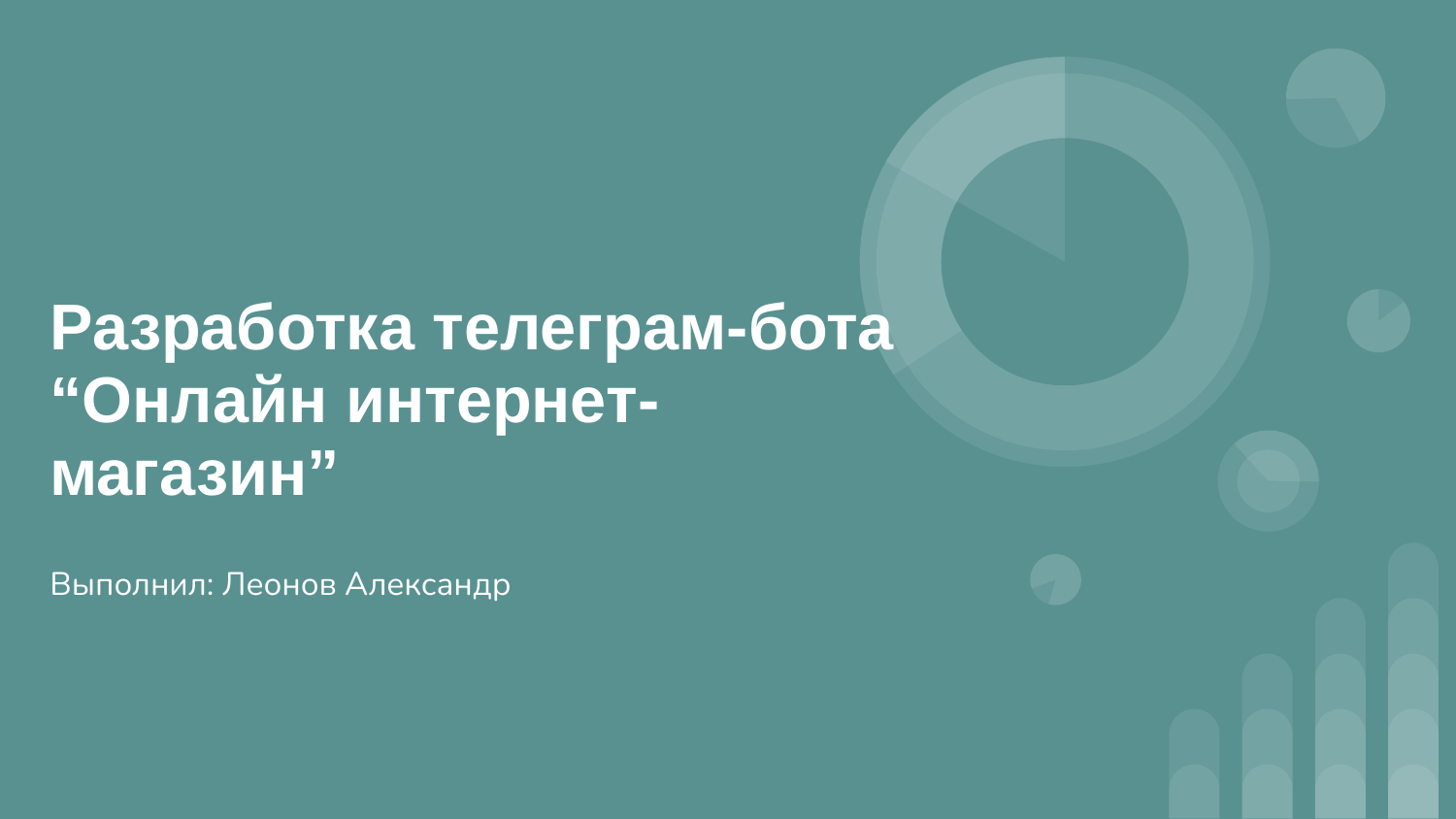

# Разработка телеграм-бота “Онлайн интернет-магазин”
Выполнил: Леонов Александр